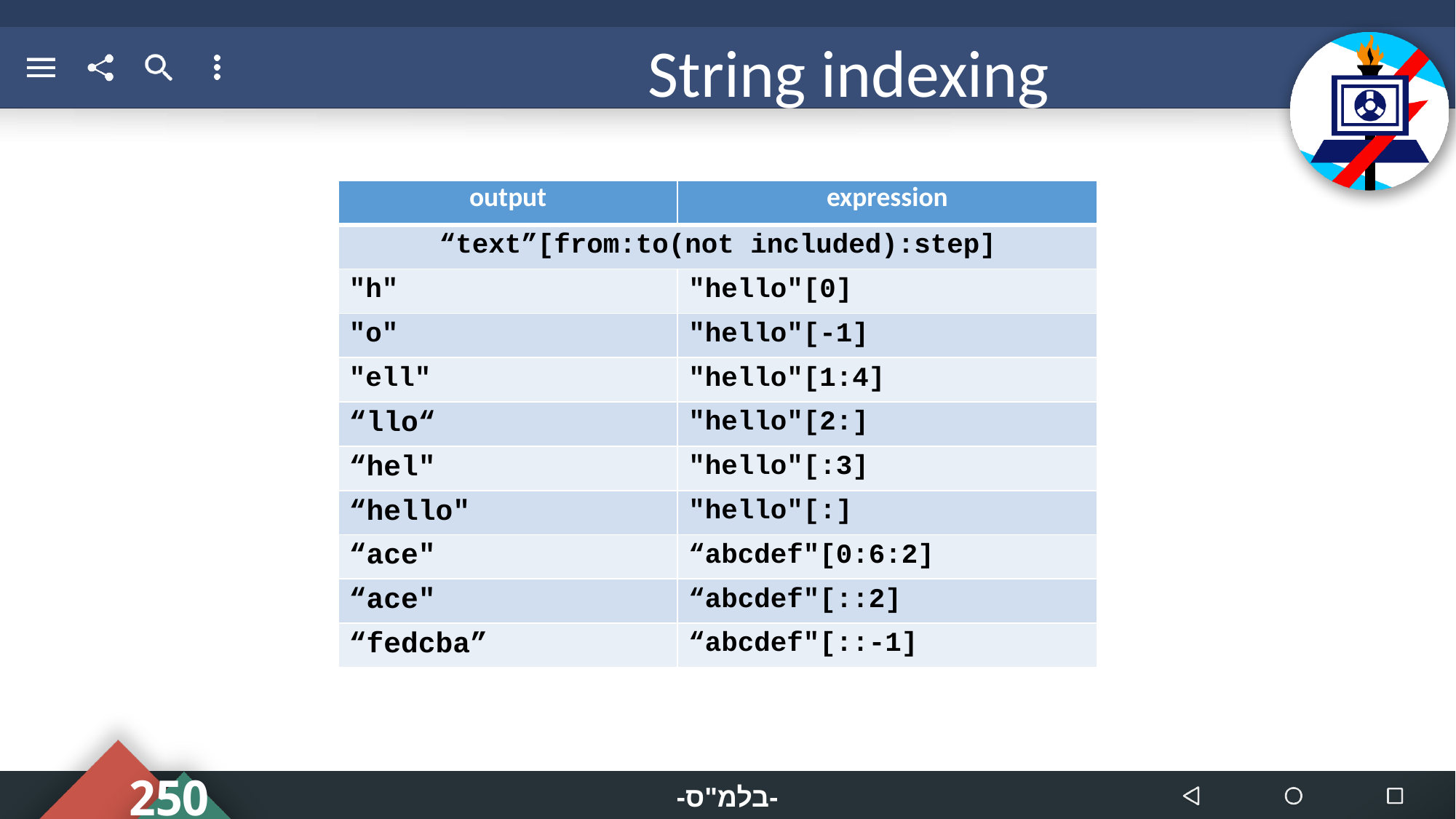

# String indexing
| output | expression |
| --- | --- |
| “text”[from:to(not included):step] |  |
| "h" | "hello"[0] |
| "o" | "hello"[-1] |
| "ell" | "hello"[1:4] |
| “llo“ | "hello"[2:] |
| “hel" | "hello"[:3] |
| “hello" | "hello"[:] |
| “ace" | “abcdef"[0:6:2] |
| “ace" | “abcdef"[::2] |
| “fedcba” | “abcdef"[::-1] |